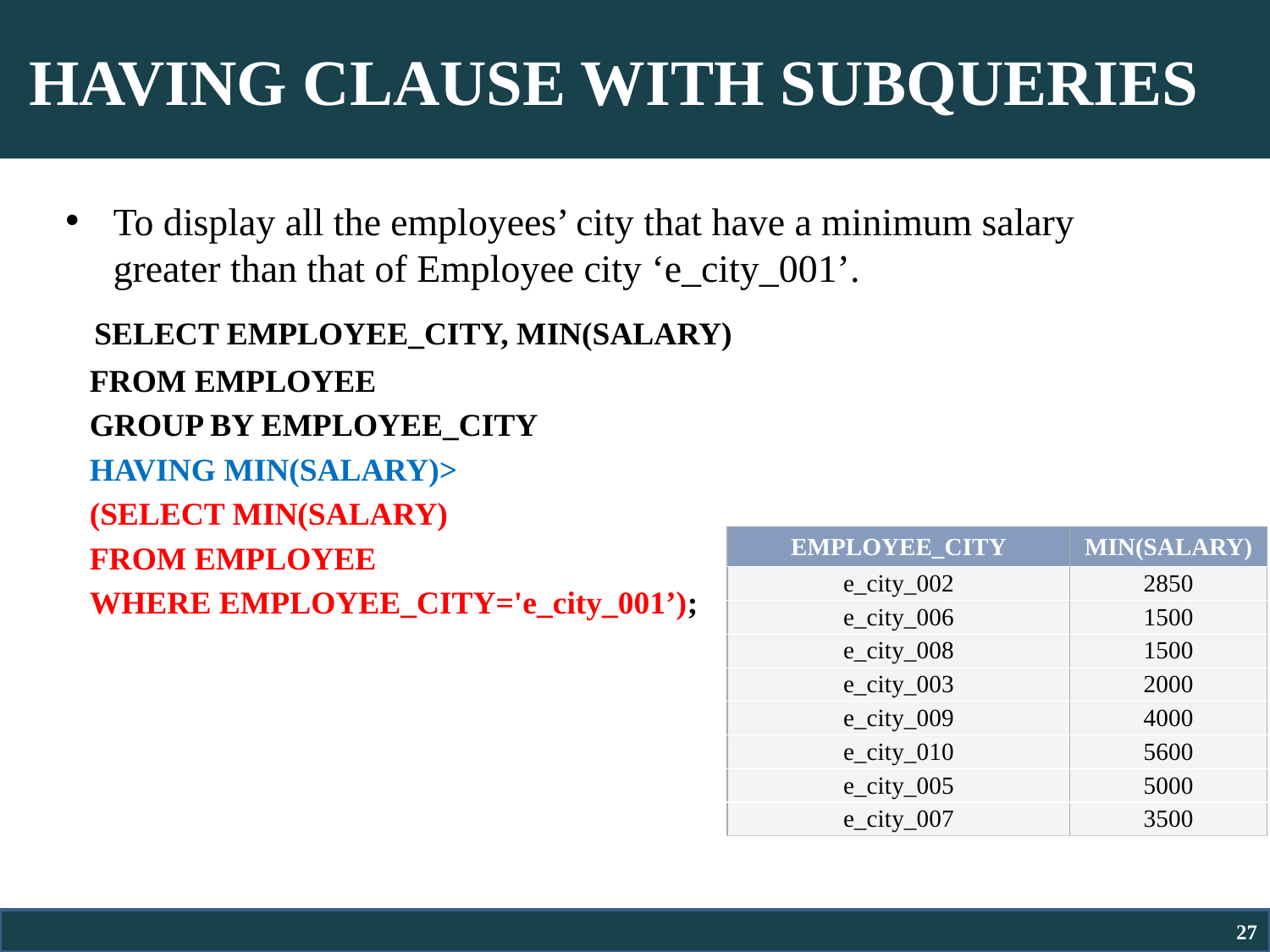

# HAVING CLAUSE WITH SUBQUERIES
To display all the employees’ city that have a minimum salary greater than that of Employee city ‘e_city_001’.
  SELECT EMPLOYEE_CITY, MIN(SALARY)
  FROM EMPLOYEE
  GROUP BY EMPLOYEE_CITY
  HAVING MIN(SALARY)>
  (SELECT MIN(SALARY)
  FROM EMPLOYEE
  WHERE EMPLOYEE_CITY='e_city_001’);

| EMPLOYEE\_CITY | MIN(SALARY) |
| --- | --- |
| e\_city\_002 | 2850 |
| e\_city\_006 | 1500 |
| e\_city\_008 | 1500 |
| e\_city\_003 | 2000 |
| e\_city\_009 | 4000 |
| e\_city\_010 | 5600 |
| e\_city\_005 | 5000 |
| e\_city\_007 | 3500 |
27